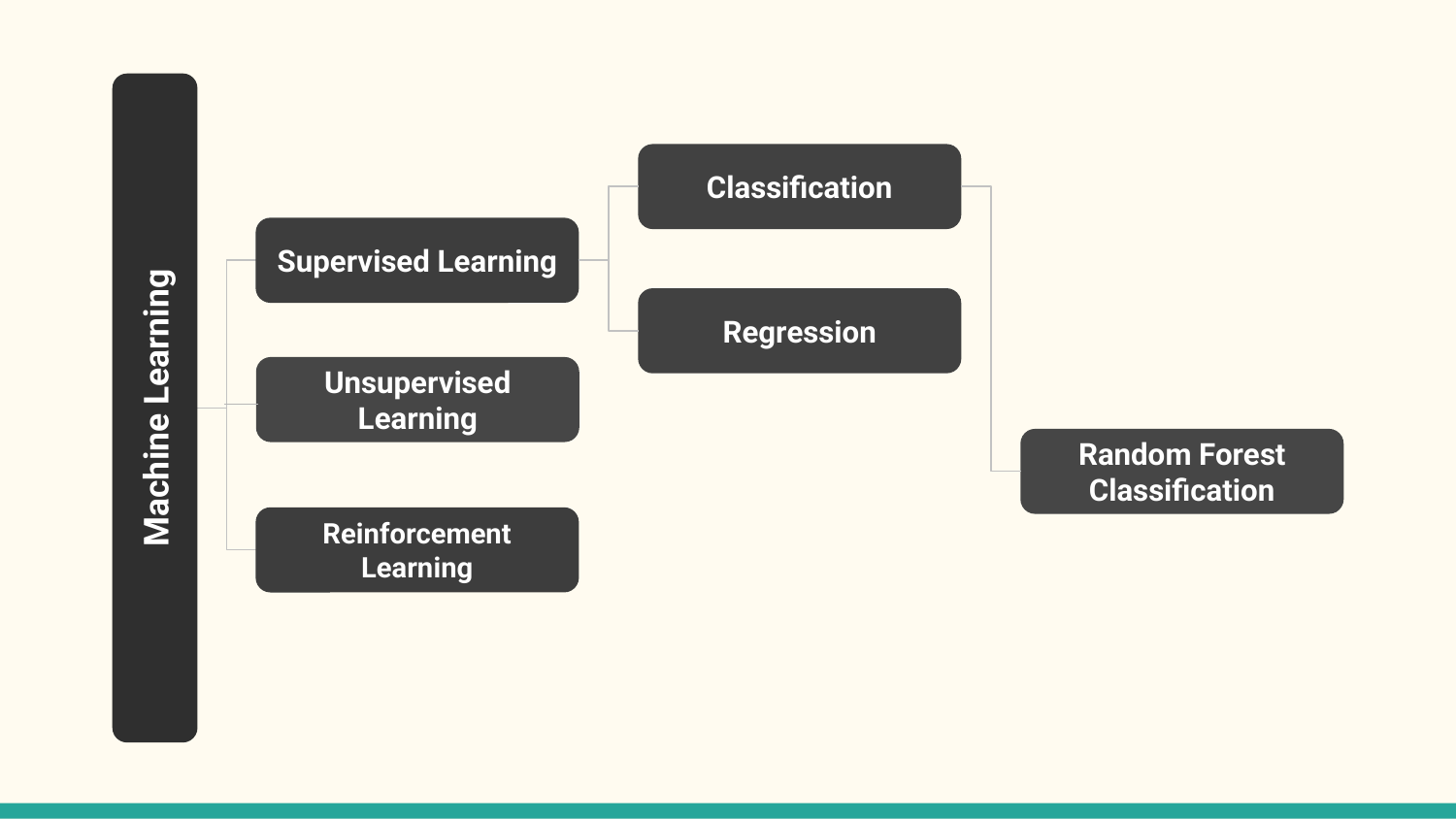

Classification
Supervised Learning
Regression
Unsupervised Learning
Machine Learning
Random Forest Classification
Reinforcement Learning